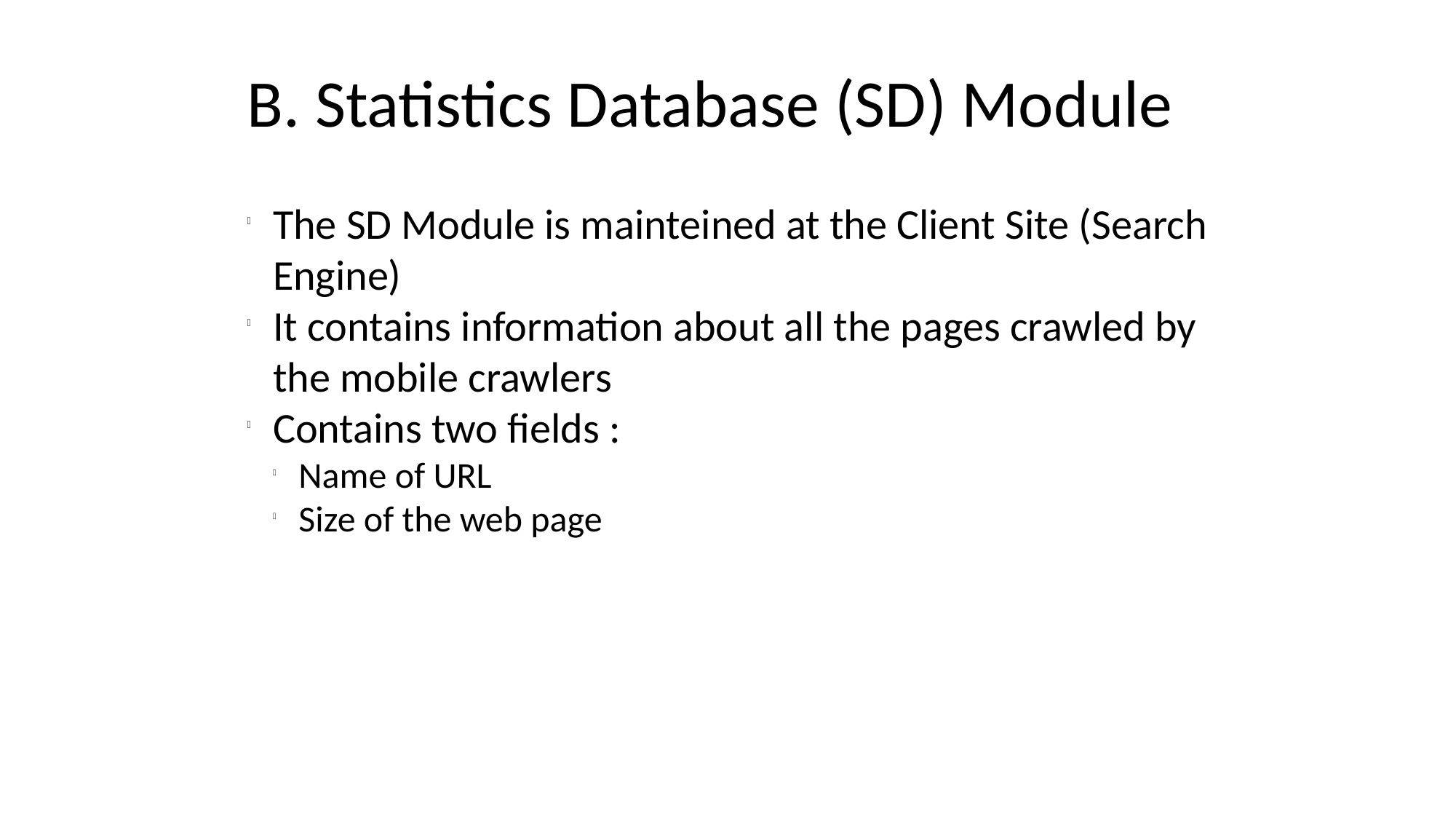

B. Statistics Database (SD) Module
The SD Module is mainteined at the Client Site (Search Engine)
It contains information about all the pages crawled by the mobile crawlers
Contains two fields :
Name of URL
Size of the web page